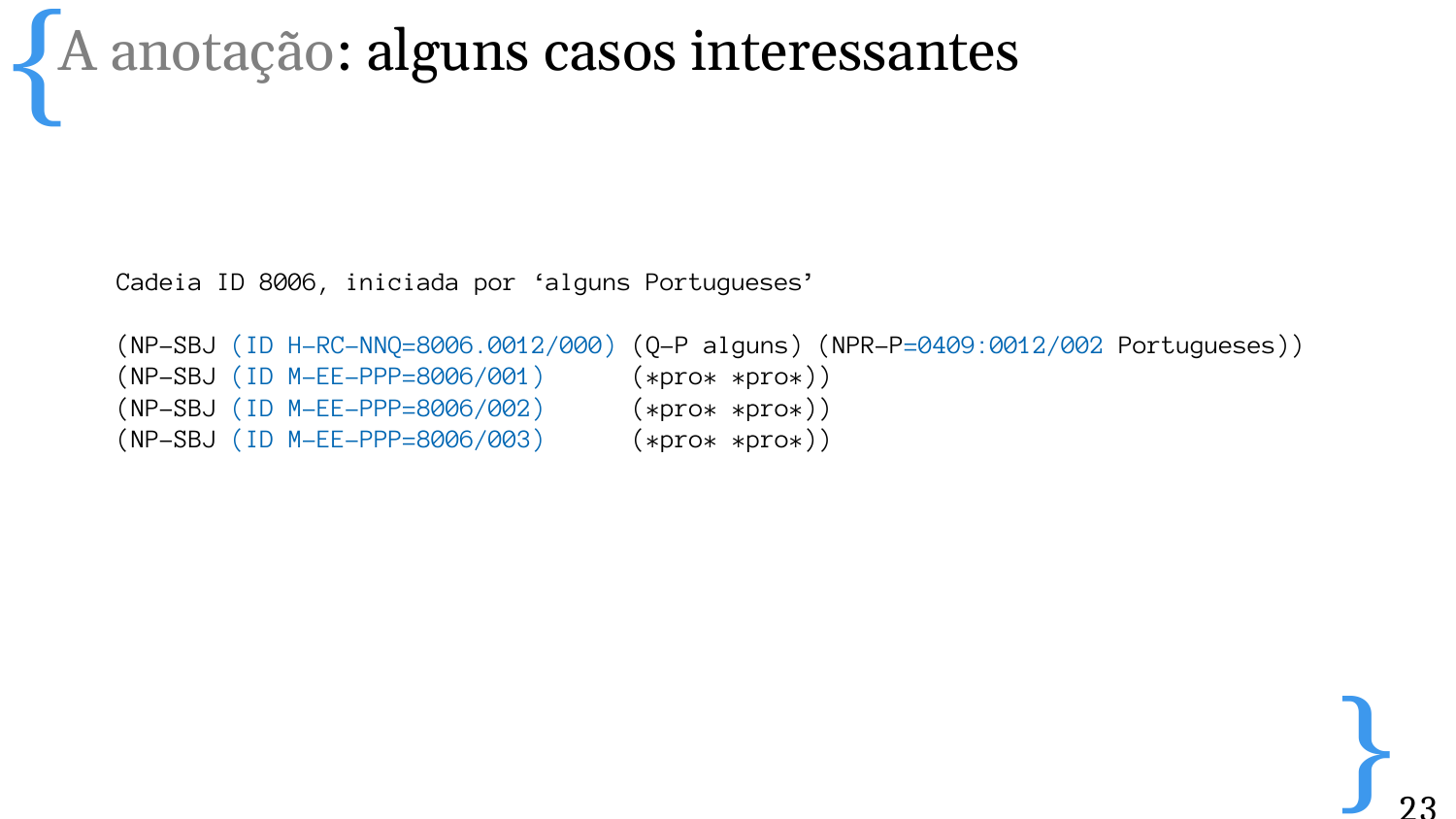

A anotação: alguns casos interessantes
Cadeia ID 8006, iniciada por ‘alguns Portugueses’

(NP-SBJ (ID H-RC-NNQ=8006.0012/000) (Q-P alguns) (NPR-P=0409:0012/002 Portugueses))
(NP-SBJ (ID M-EE-PPP=8006/001)      (*pro* *pro*))
(NP-SBJ (ID M-EE-PPP=8006/002)      (*pro* *pro*))
(NP-SBJ (ID M-EE-PPP=8006/003)      (*pro* *pro*))

230